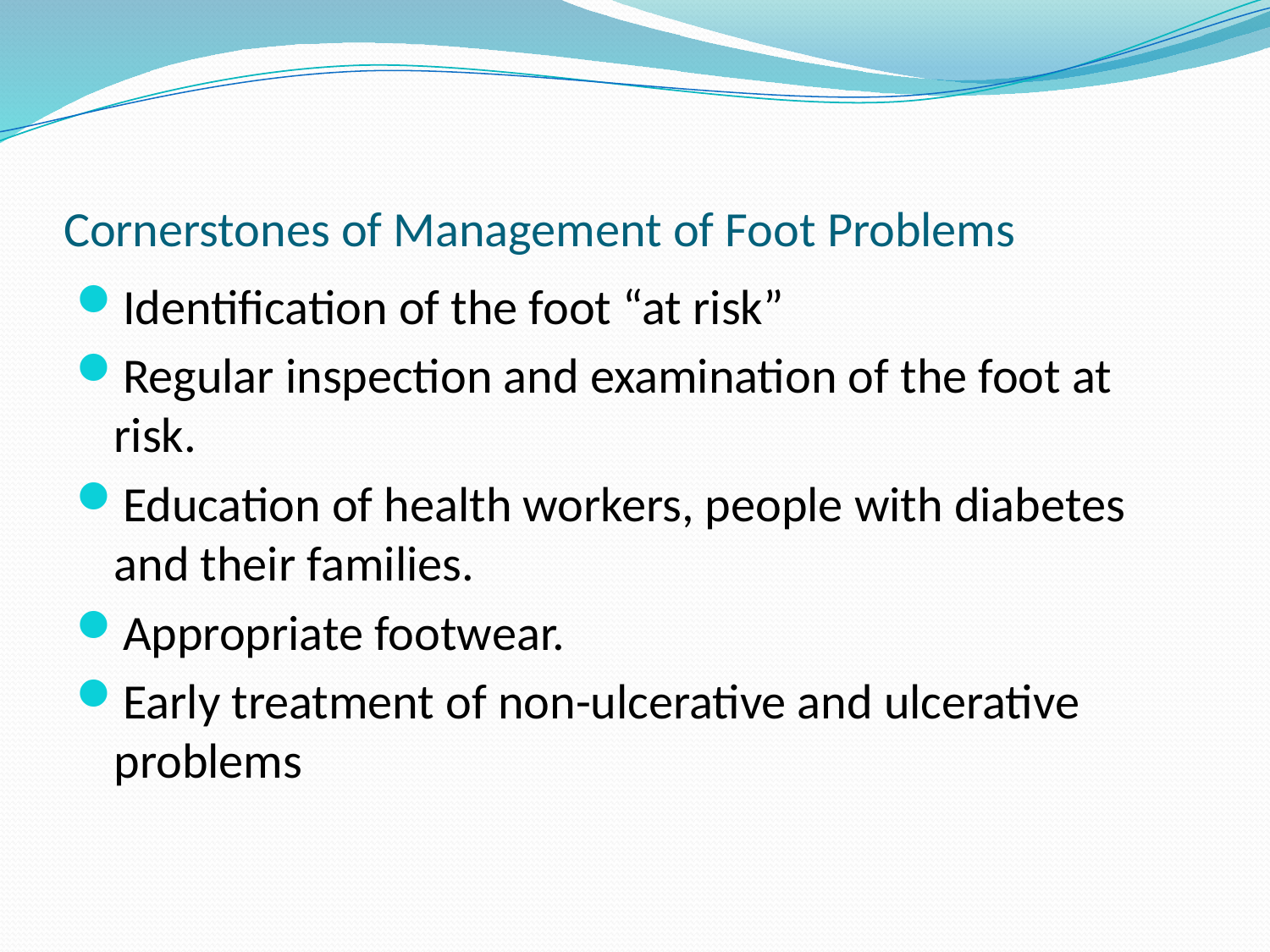

# Cornerstones of Management of Foot Problems
Identification of the foot “at risk”
Regular inspection and examination of the foot at risk.
Education of health workers, people with diabetes and their families.
Appropriate footwear.
Early treatment of non-ulcerative and ulcerative problems